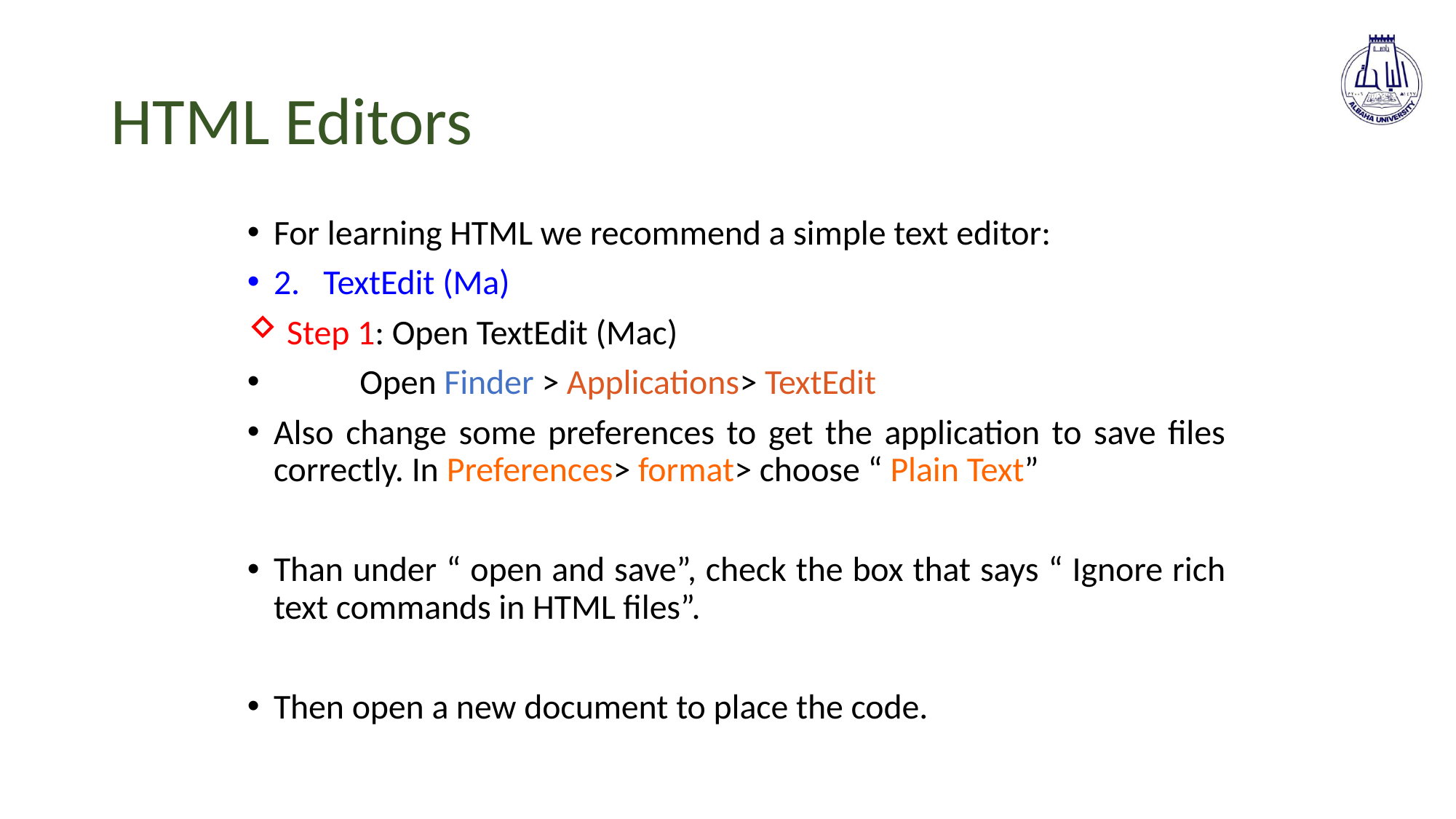

# HTML Editors
For learning HTML we recommend a simple text editor:
2.   TextEdit (Ma)
Step 1: Open TextEdit (Mac)
           Open Finder > Applications> TextEdit
Also change some preferences to get the application to save files correctly. In Preferences> format> choose “ Plain Text”

Than under “ open and save”, check the box that says “ Ignore rich text commands in HTML files”.

Then open a new document to place the code.